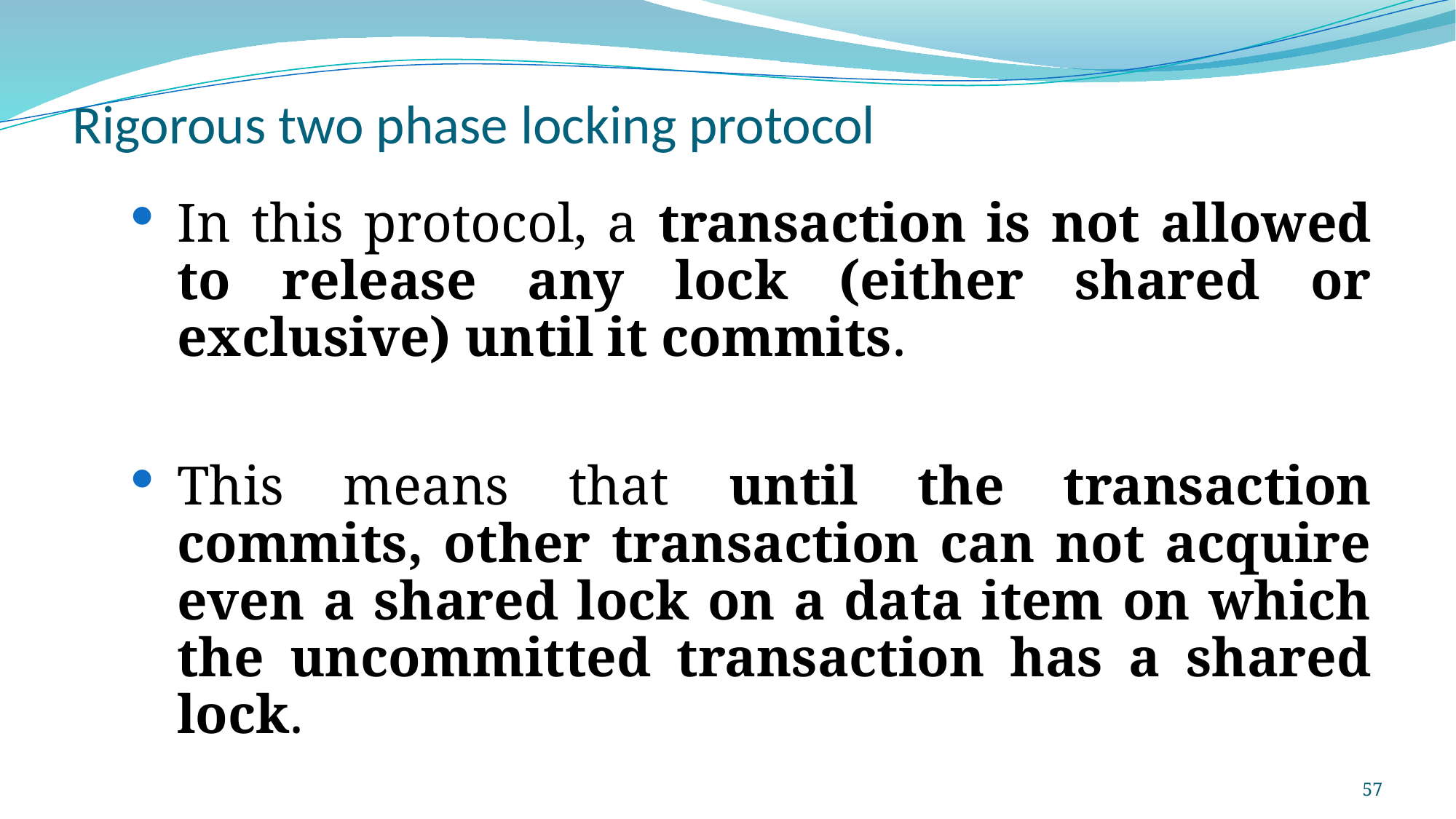

# Rigorous two phase locking protocol
In this protocol, a transaction is not allowed to release any lock (either shared or exclusive) until it commits.

This means that until the transaction commits, other transaction can not acquire even a shared lock on a data item on which the uncommitted transaction has a shared lock.

57